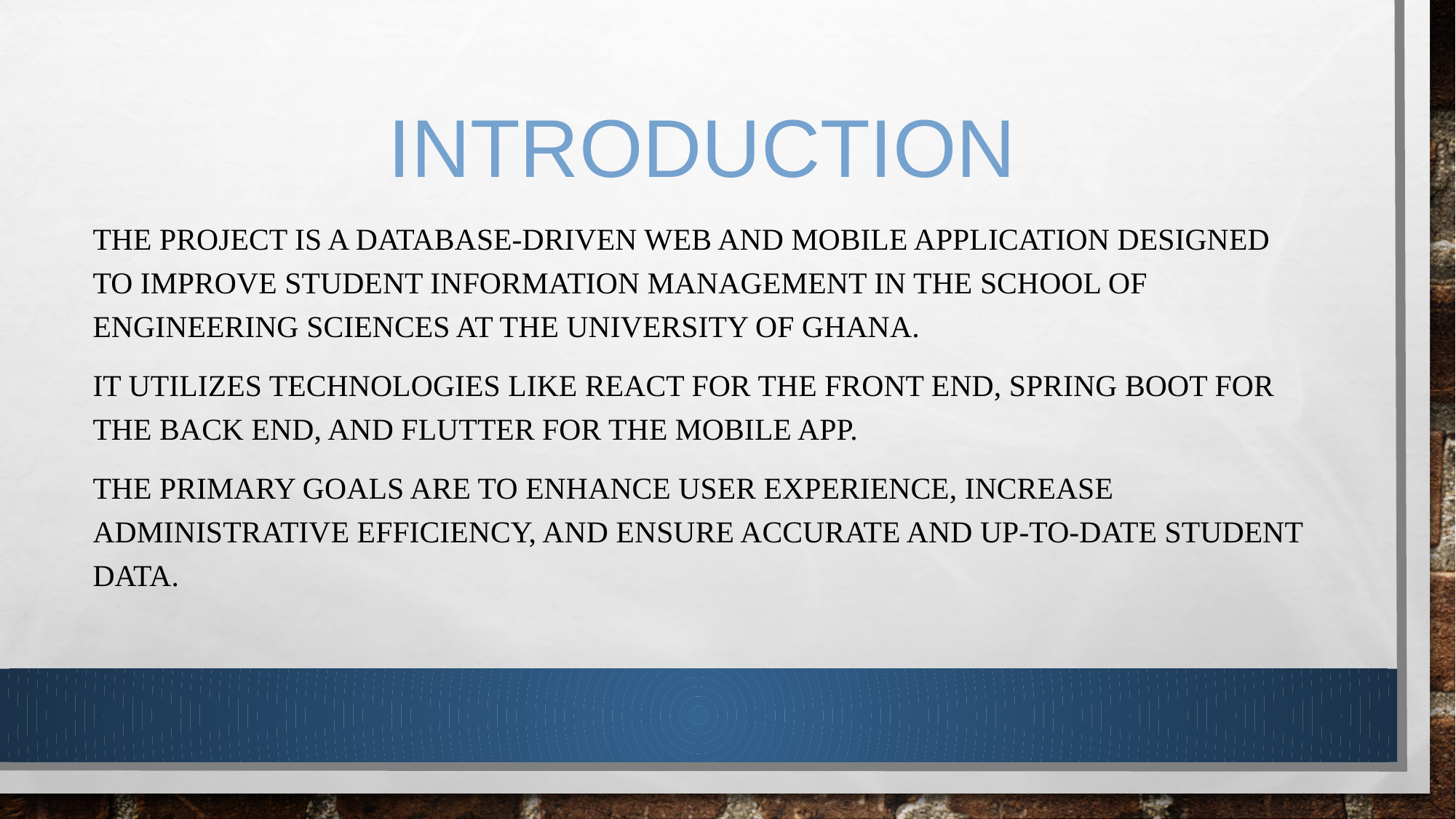

# INTRODUCTION
The project is a database-driven web and mobile application designed to improve student information management in the School of Engineering Sciences at the University of Ghana.
It utilizes technologies like React for the front end, Spring Boot for the back end, and Flutter for the mobile app.
The primary goals are to enhance user experience, increase administrative efficiency, and ensure accurate and up-to-date student data.